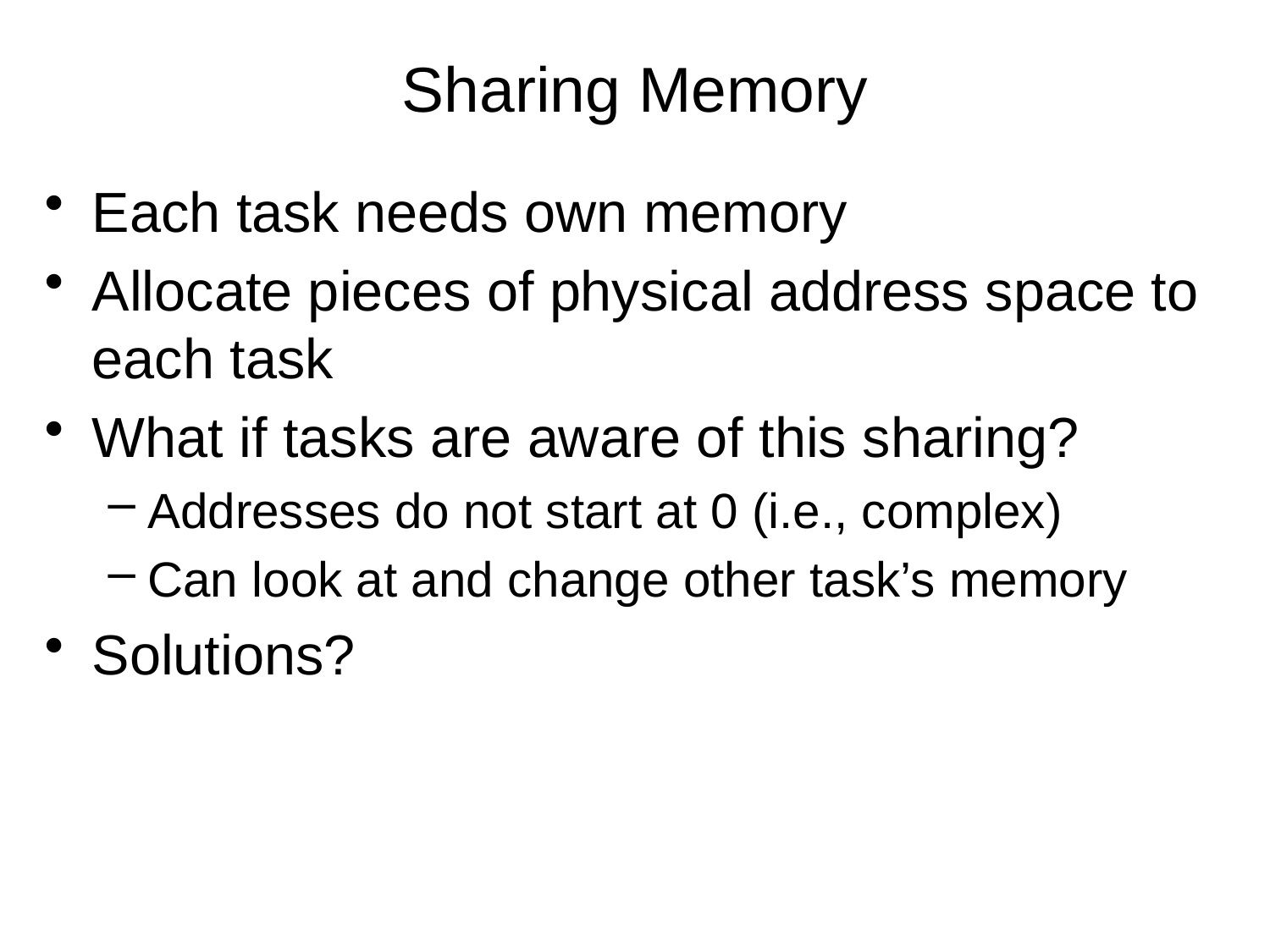

# Sharing Memory
Each task needs own memory
Allocate pieces of physical address space to each task
What if tasks are aware of this sharing?
Addresses do not start at 0 (i.e., complex)
Can look at and change other task’s memory
Solutions?